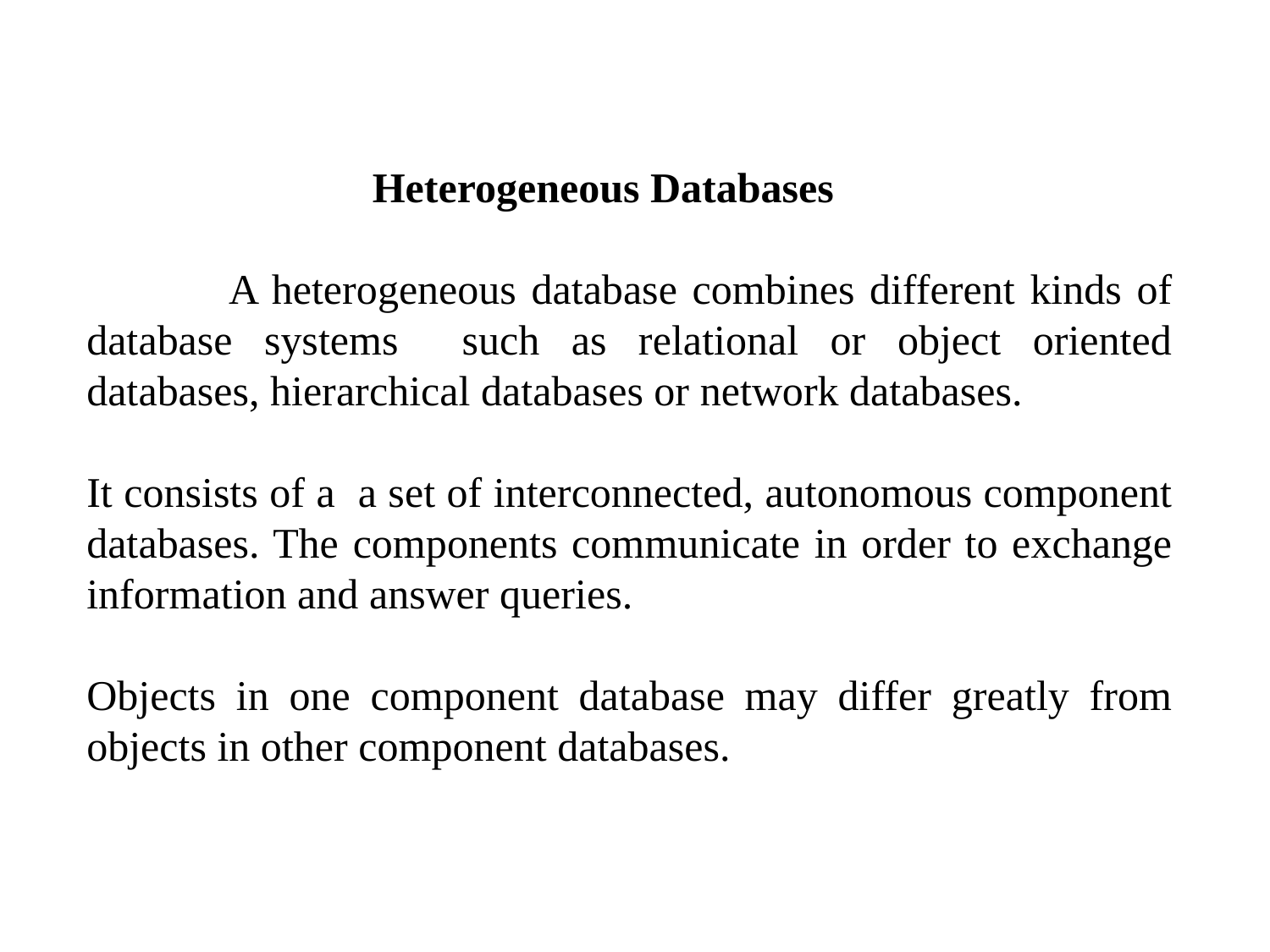

Heterogeneous Databases

	 A heterogeneous database combines different kinds of database systems  such as relational or object oriented databases, hierarchical databases or network databases.

It consists of a  a set of interconnected, autonomous component databases. The components communicate in order to exchange information and answer queries.

Objects in one component database may differ greatly from objects in other component databases.